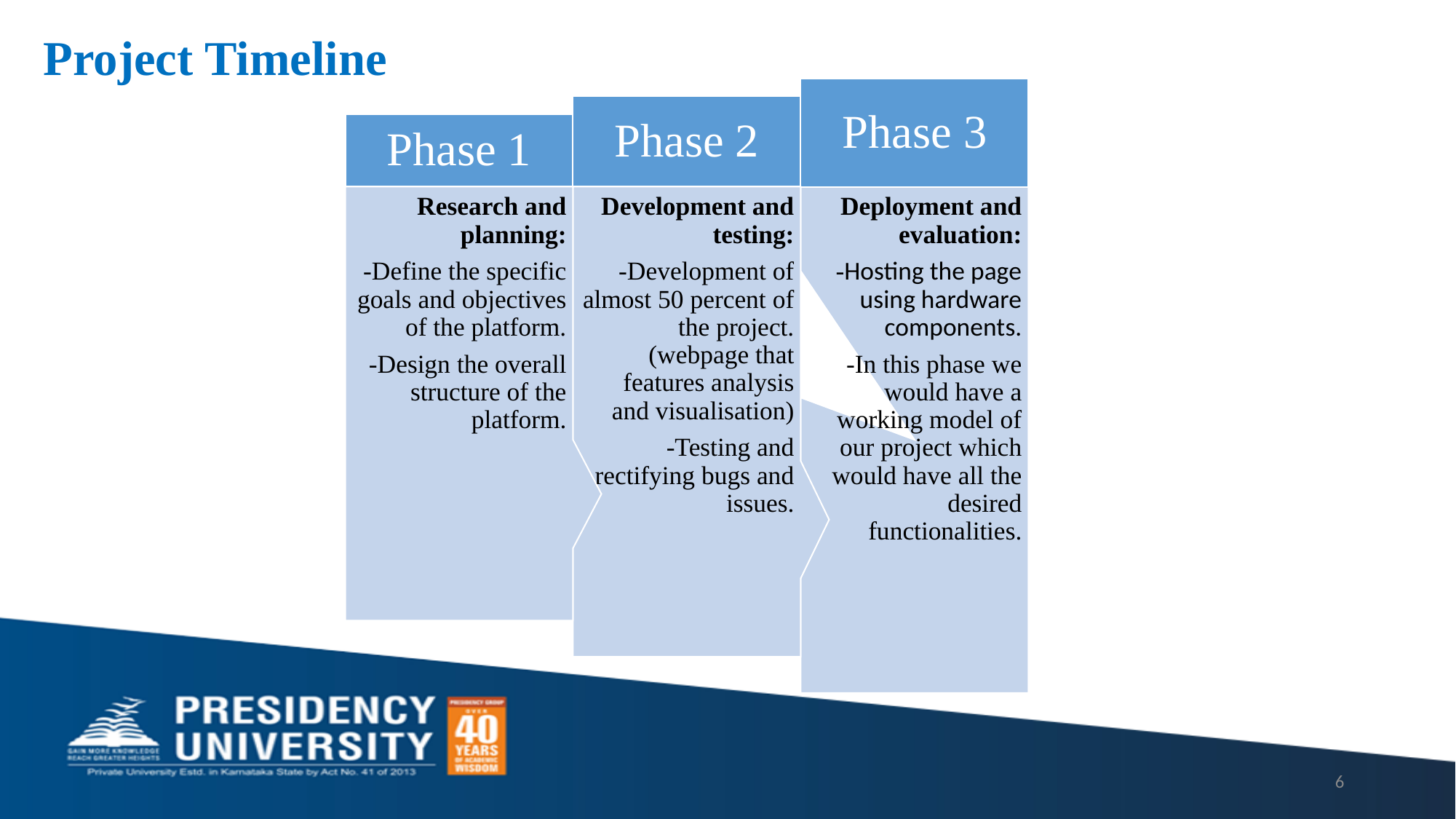

# Project Timeline
Deployment and evaluation:
-Hosting the page using hardware components.
-In this phase we would have a working model of our project which would have all the desired functionalities.
Phase 3
Development and testing:
-Development of almost 50 percent of the project.(webpage that features analysis and visualisation)
-Testing and rectifying bugs and issues.
Phase 2
Research and planning:
-Define the specific goals and objectives of the platform.
-Design the overall structure of the platform.

Phase 1
6